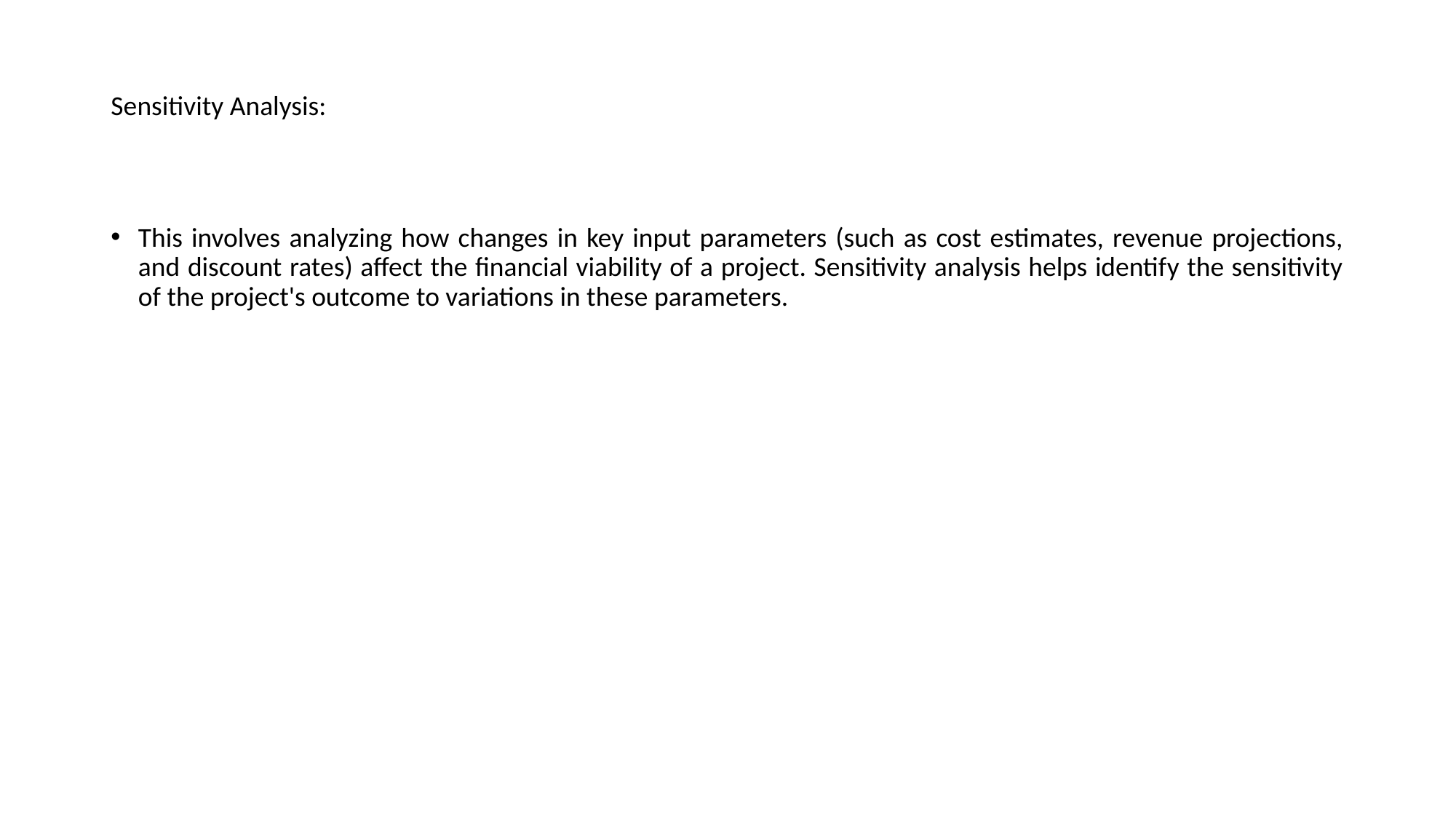

# Sensitivity Analysis:
This involves analyzing how changes in key input parameters (such as cost estimates, revenue projections, and discount rates) affect the financial viability of a project. Sensitivity analysis helps identify the sensitivity of the project's outcome to variations in these parameters.